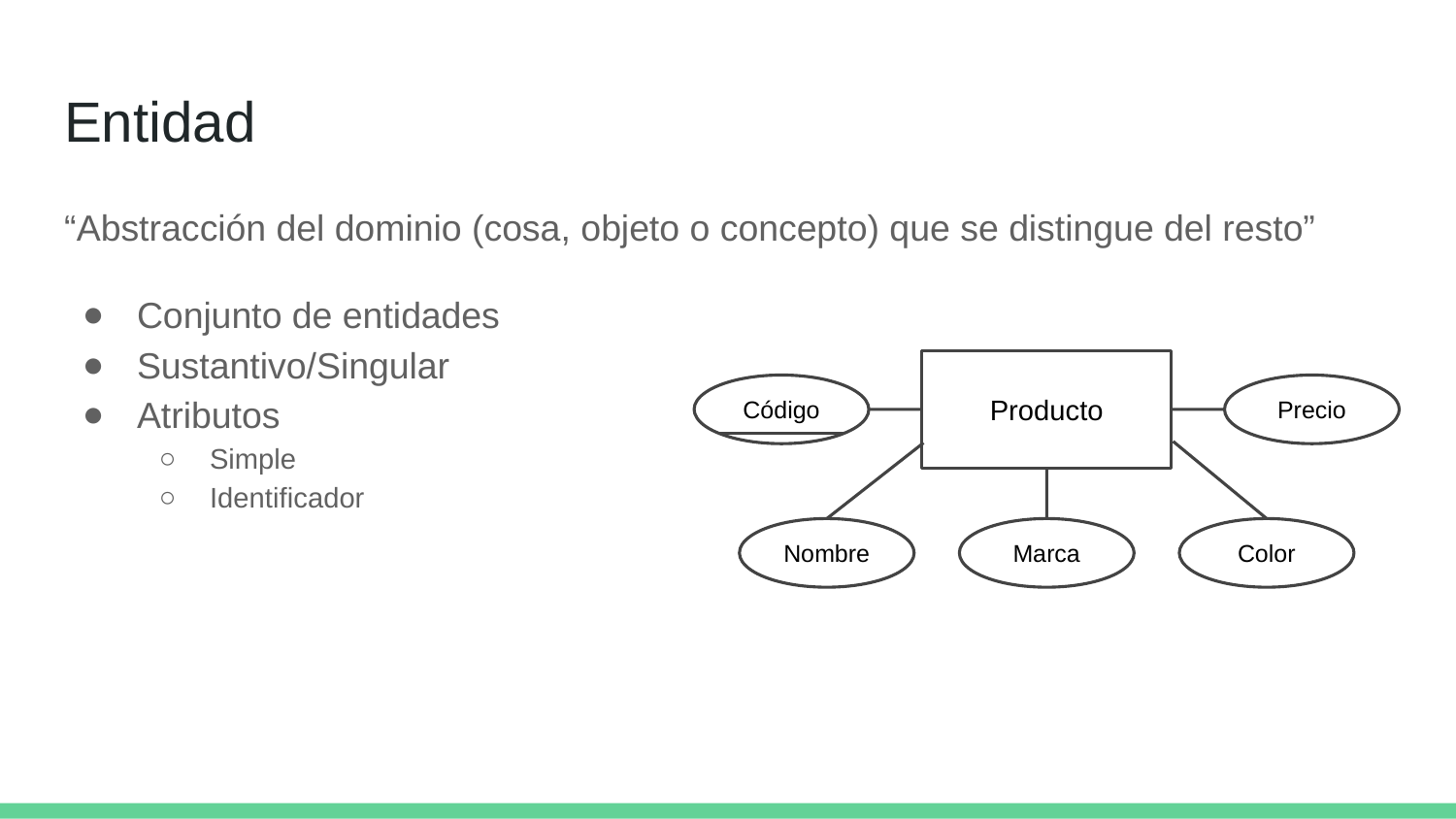

# Entidad
“Abstracción del dominio (cosa, objeto o concepto) que se distingue del resto”
Conjunto de entidades
Sustantivo/Singular
Atributos
Simple
Identificador
Producto
Código
Precio
Nombre
Marca
Color